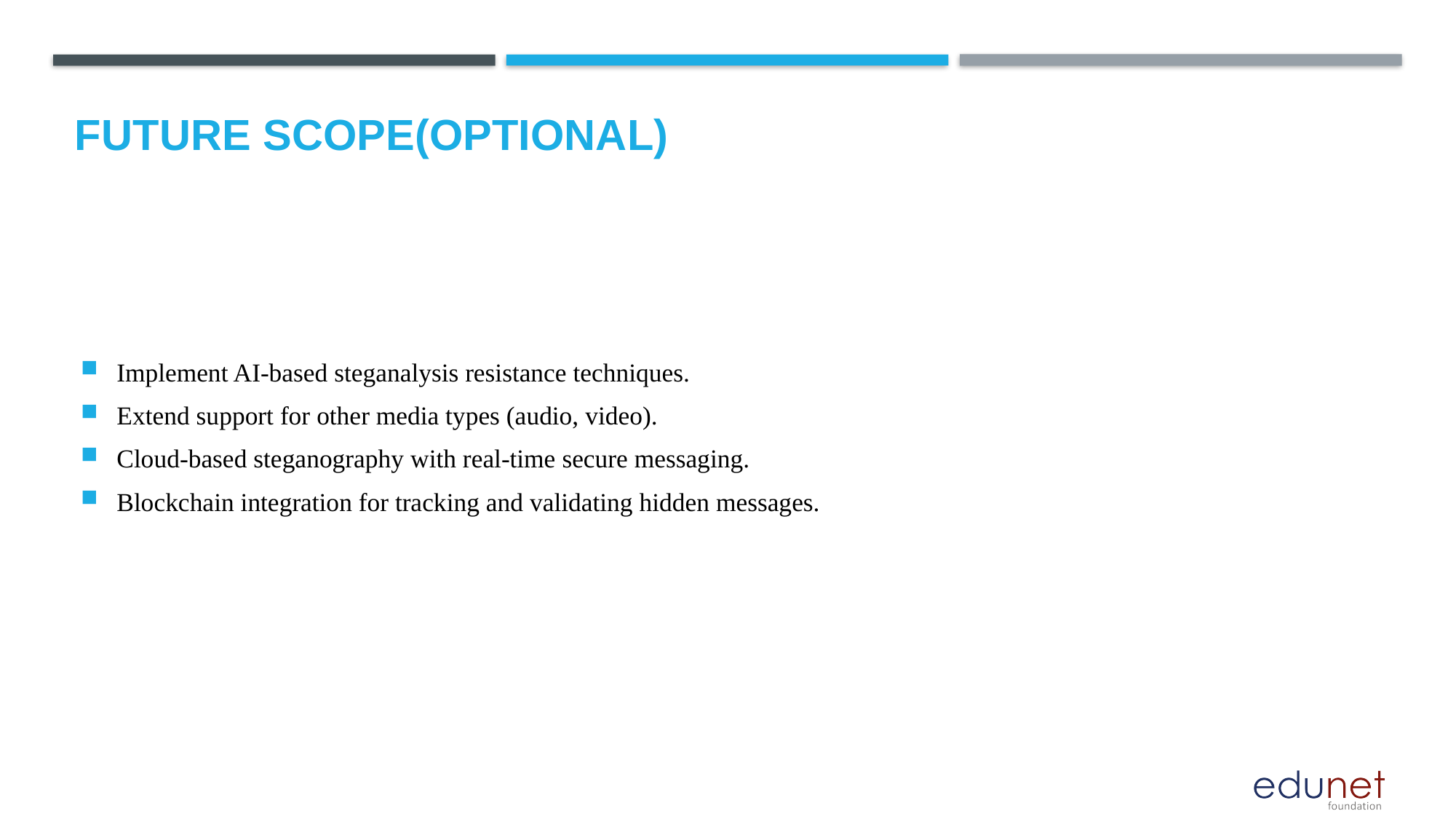

Future scope(optional)
Implement AI-based steganalysis resistance techniques.
Extend support for other media types (audio, video).
Cloud-based steganography with real-time secure messaging.
Blockchain integration for tracking and validating hidden messages.